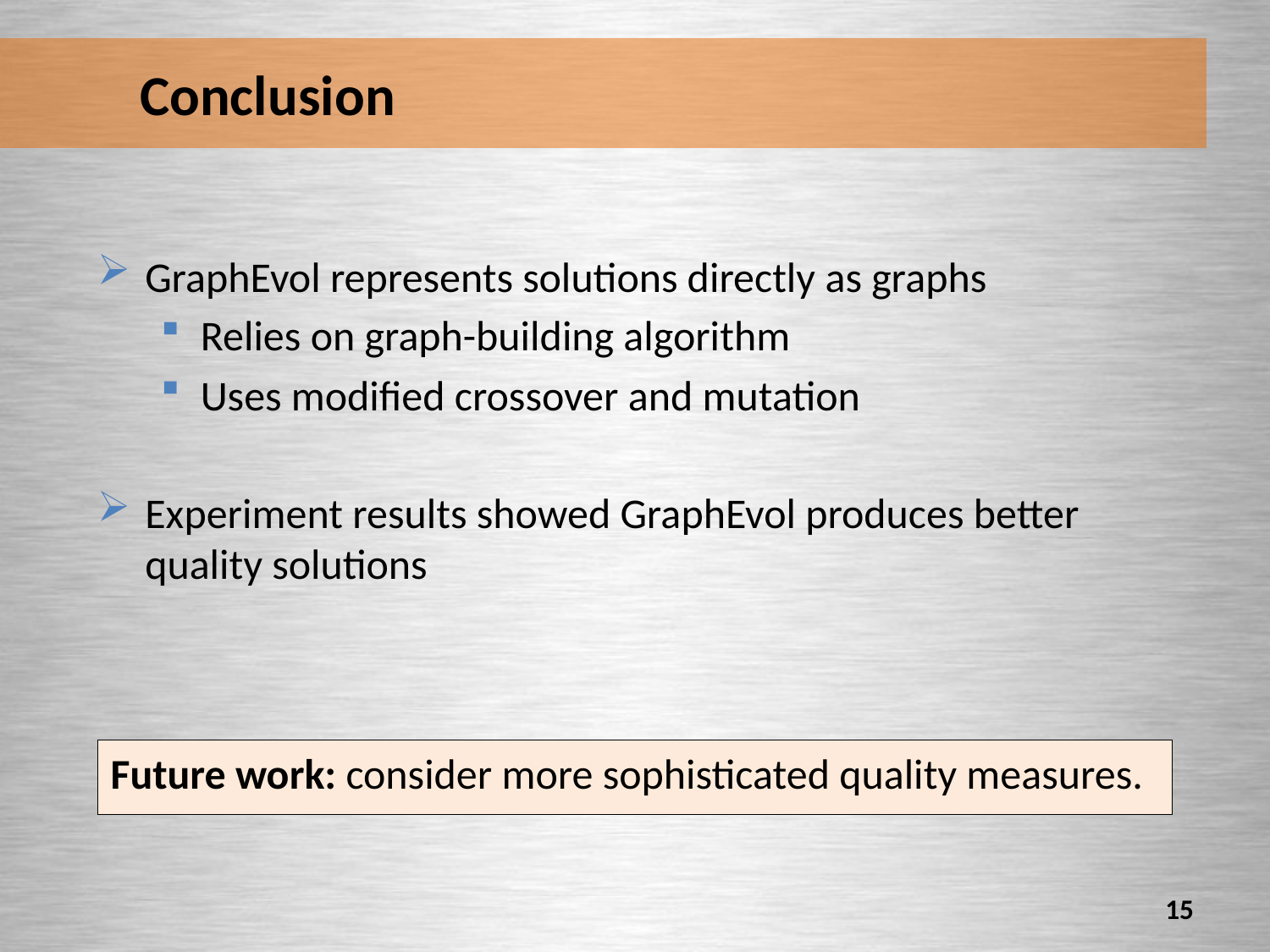

# Conclusion
GraphEvol represents solutions directly as graphs
Relies on graph-building algorithm
Uses modified crossover and mutation

Experiment results showed GraphEvol produces better quality solutions
Future work: consider more sophisticated quality measures.
15